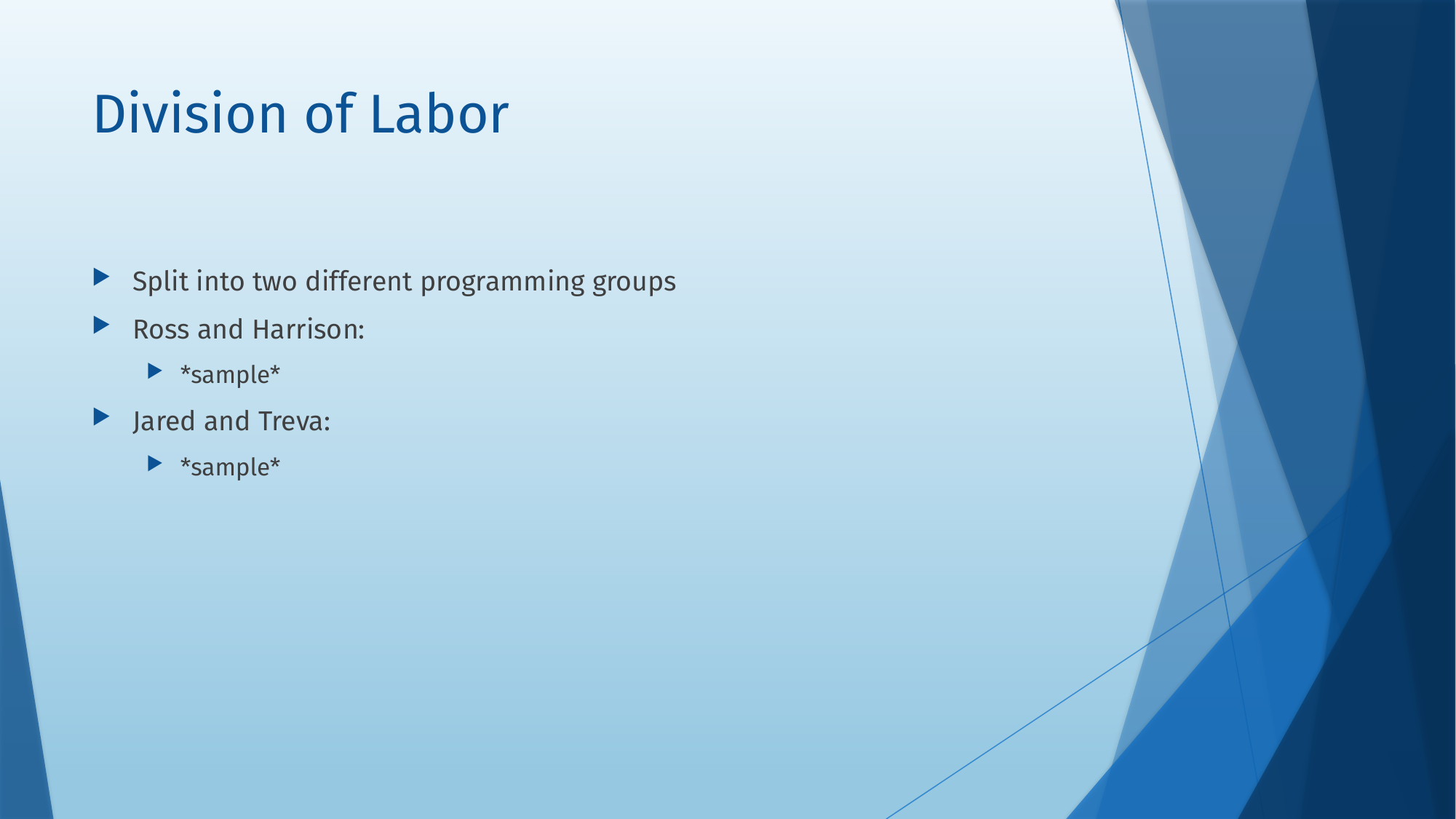

# Division of Labor
Split into two different programming groups
Ross and Harrison:
*sample*
Jared and Treva:
*sample*